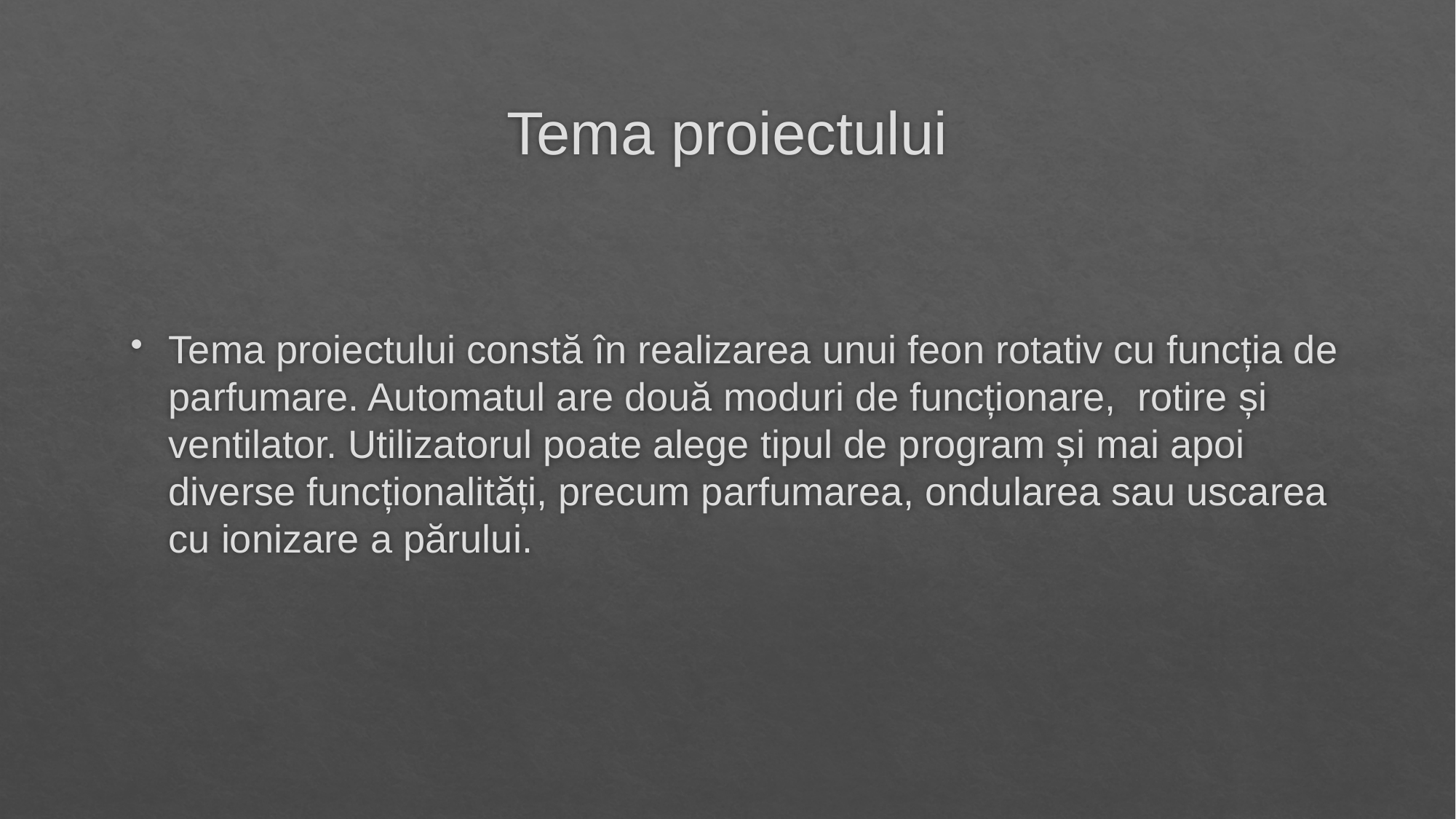

# Tema proiectului
Tema proiectului constă în realizarea unui feon rotativ cu funcția de parfumare. Automatul are două moduri de funcționare,  rotire și ventilator. Utilizatorul poate alege tipul de program și mai apoi diverse funcționalități, precum parfumarea, ondularea sau uscarea cu ionizare a părului.